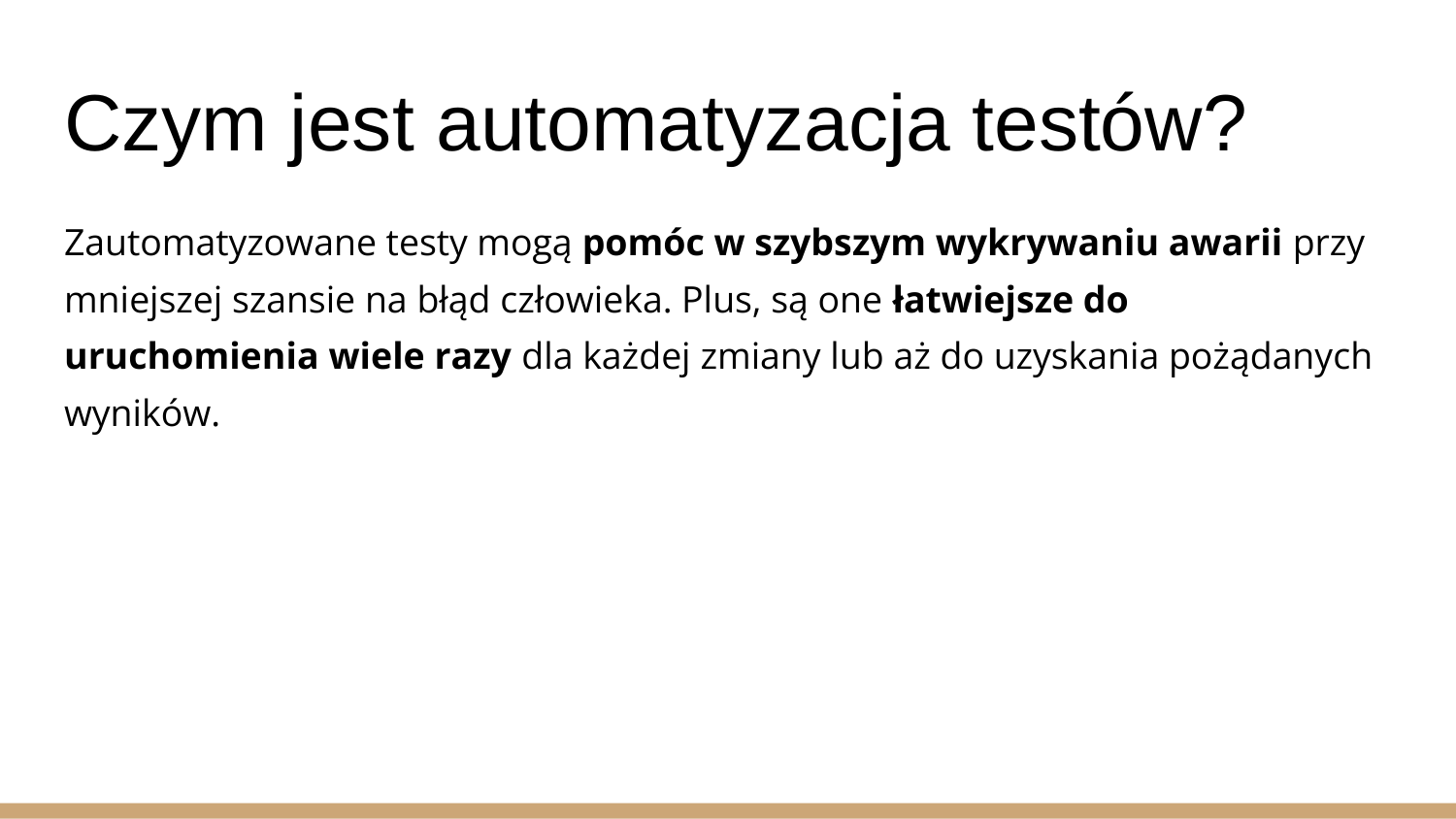

# Czym jest automatyzacja testów?
Zautomatyzowane testy mogą pomóc w szybszym wykrywaniu awarii przy mniejszej szansie na błąd człowieka. Plus, są one łatwiejsze do uruchomienia wiele razy dla każdej zmiany lub aż do uzyskania pożądanych wyników.